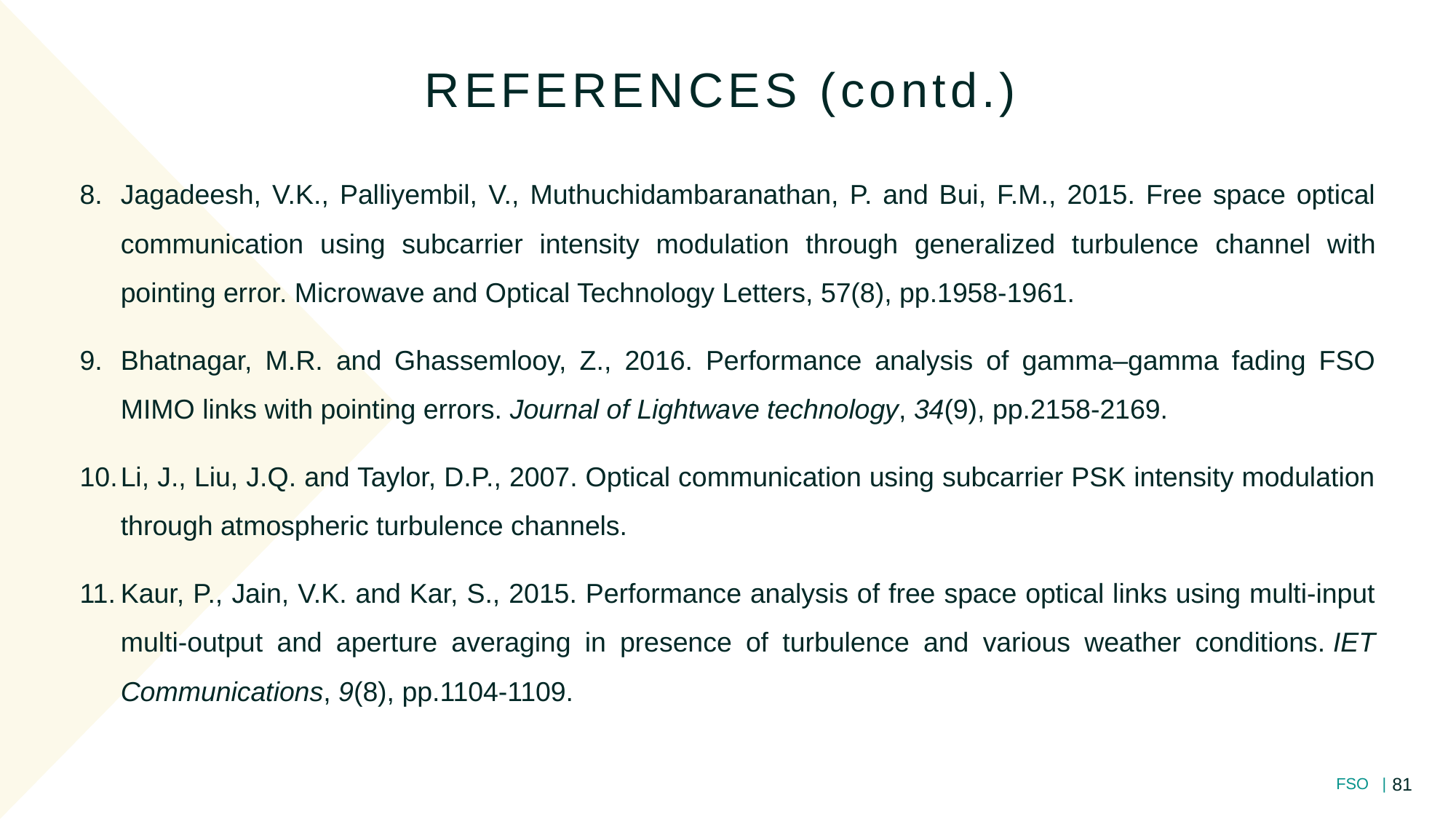

REFERENCES (contd.)
Jagadeesh, V.K., Palliyembil, V., Muthuchidambaranathan, P. and Bui, F.M., 2015. Free space optical communication using subcarrier intensity modulation through generalized turbulence channel with pointing error. Microwave and Optical Technology Letters, 57(8), pp.1958-1961.
Bhatnagar, M.R. and Ghassemlooy, Z., 2016. Performance analysis of gamma–gamma fading FSO MIMO links with pointing errors. Journal of Lightwave technology, 34(9), pp.2158-2169.
Li, J., Liu, J.Q. and Taylor, D.P., 2007. Optical communication using subcarrier PSK intensity modulation through atmospheric turbulence channels.
Kaur, P., Jain, V.K. and Kar, S., 2015. Performance analysis of free space optical links using multi-input multi-output and aperture averaging in presence of turbulence and various weather conditions. IET Communications, 9(8), pp.1104-1109.

81
FSO |